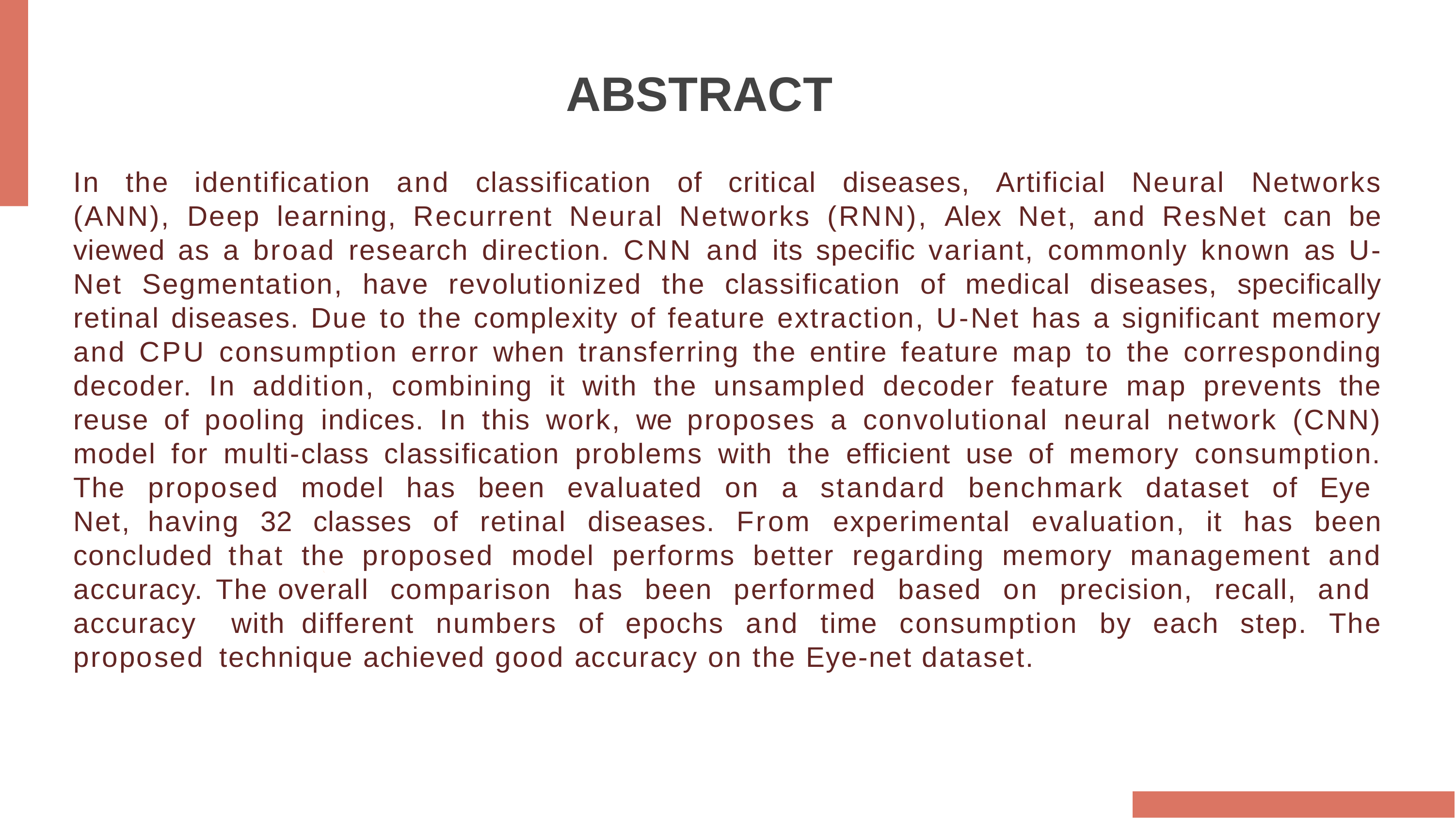

# ABSTRACT
In  the  identification  and  classification  of  critical  diseases,  Artificial  Neural  Networks (ANN), Deep learning, Recurrent Neural Networks (RNN), Alex Net, and ResNet can be viewed as a broad research direction. CNN and its specific variant, commonly known as U- Net  Segmentation,  have  revolutionized  the  classification  of  medical  diseases,  specifically retinal diseases. Due to the complexity of feature extraction, U-Net has a significant memory and CPU consumption error when transferring the entire feature map to the corresponding decoder. In addition, combining it with the unsampled decoder feature map prevents the reuse of pooling indices. In this work, we proposes a convolutional neural network (CNN) model for multi-class classification problems with the efficient use of memory consumption. The  proposed  model  has  been  evaluated  on  a  standard  benchmark  dataset  of  Eye  Net, having 32 classes of retinal diseases. From experimental evaluation, it has been concluded that the proposed model performs better regarding memory management and accuracy. The overall  comparison  has  been  performed  based  on  precision,  recall,  and  accuracy  with different numbers of epochs and time consumption by each step. The proposed technique achieved good accuracy on the Eye-net dataset.